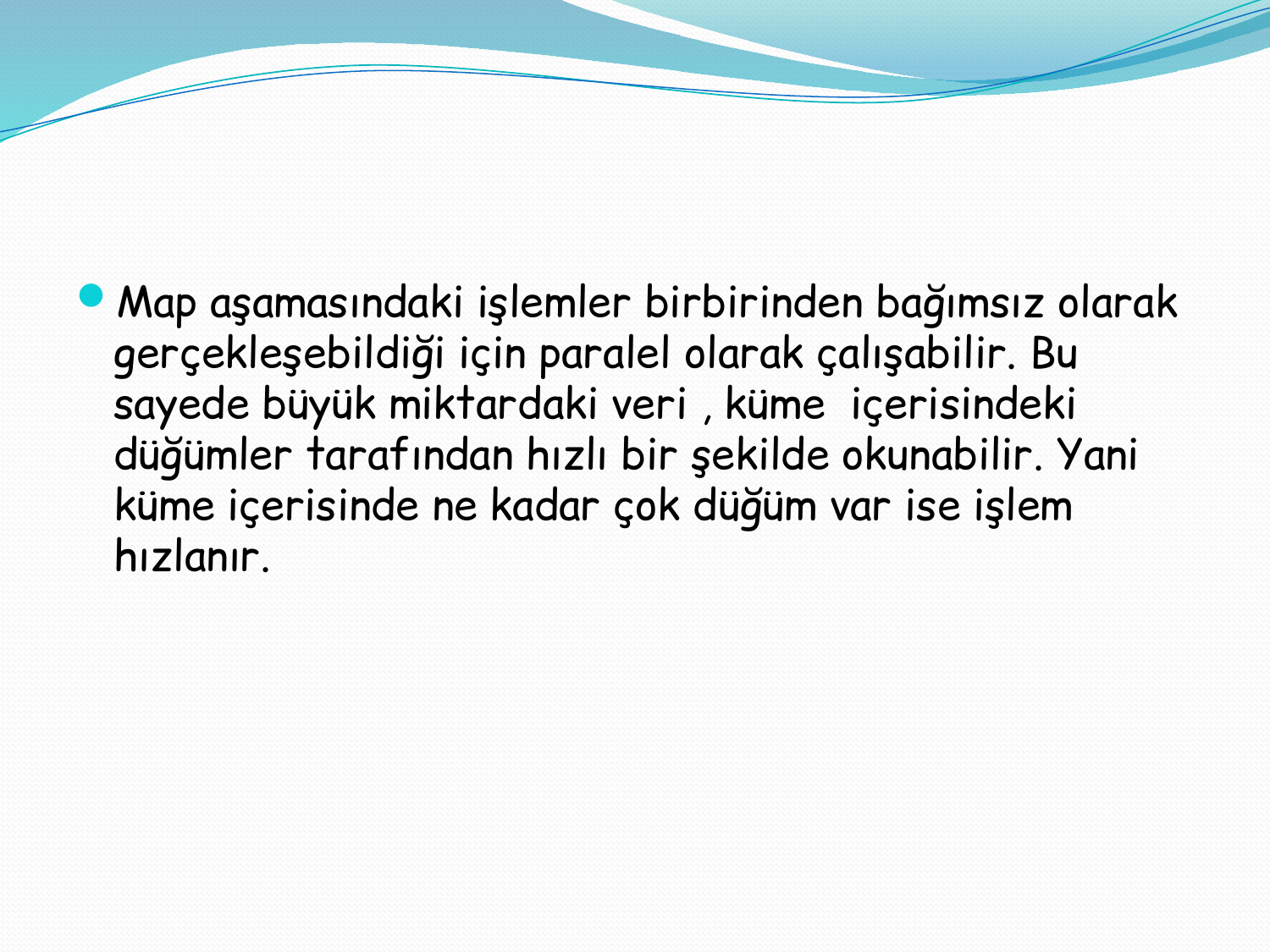

Map aşamasındaki işlemler birbirinden bağımsız olarak gerçekleşebildiği için paralel olarak çalışabilir. Bu sayede büyük miktardaki veri , küme  içerisindeki düğümler tarafından hızlı bir şekilde okunabilir. Yani küme içerisinde ne kadar çok düğüm var ise işlem hızlanır.